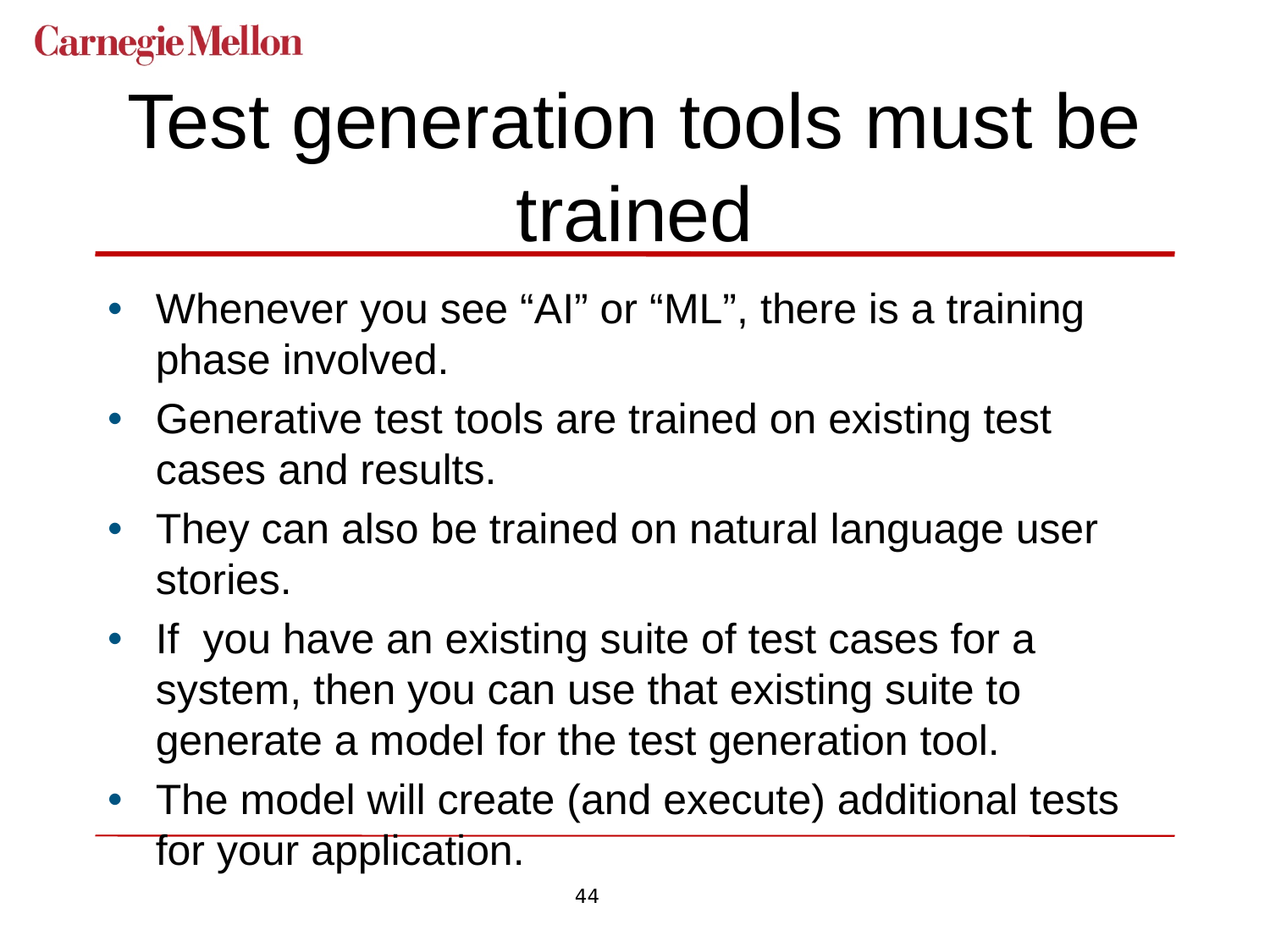

# Test generation tools must be trained
Whenever you see “AI” or “ML”, there is a training phase involved.
Generative test tools are trained on existing test cases and results.
They can also be trained on natural language user stories.
If  you have an existing suite of test cases for a system, then you can use that existing suite to generate a model for the test generation tool.
The model will create (and execute) additional tests for your application.